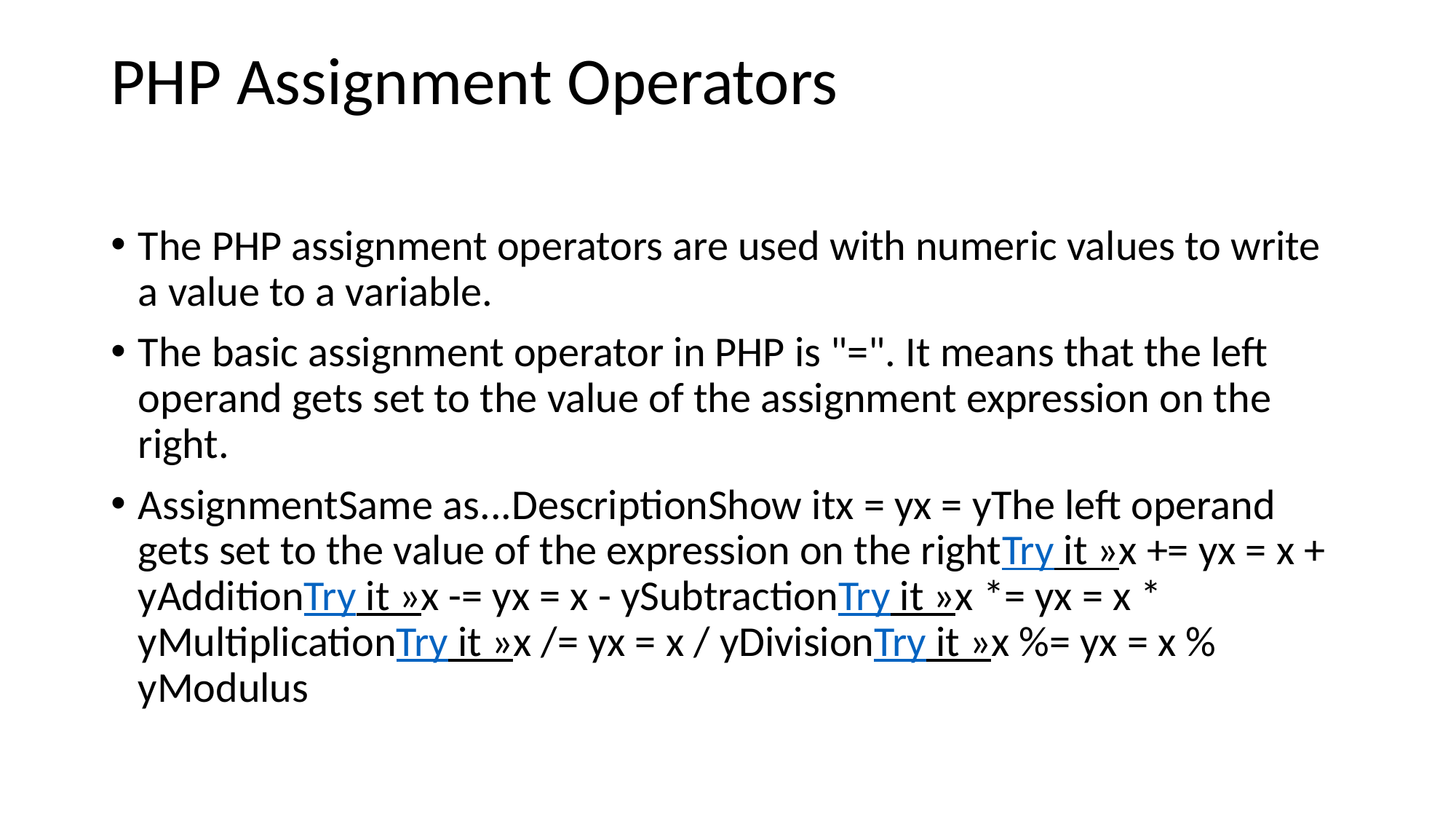

# PHP Assignment Operators
The PHP assignment operators are used with numeric values to write a value to a variable.
The basic assignment operator in PHP is "=". It means that the left operand gets set to the value of the assignment expression on the right.
AssignmentSame as...DescriptionShow itx = yx = yThe left operand gets set to the value of the expression on the rightTry it »x += yx = x + yAdditionTry it »x -= yx = x - ySubtractionTry it »x *= yx = x * yMultiplicationTry it »x /= yx = x / yDivisionTry it »x %= yx = x % yModulus